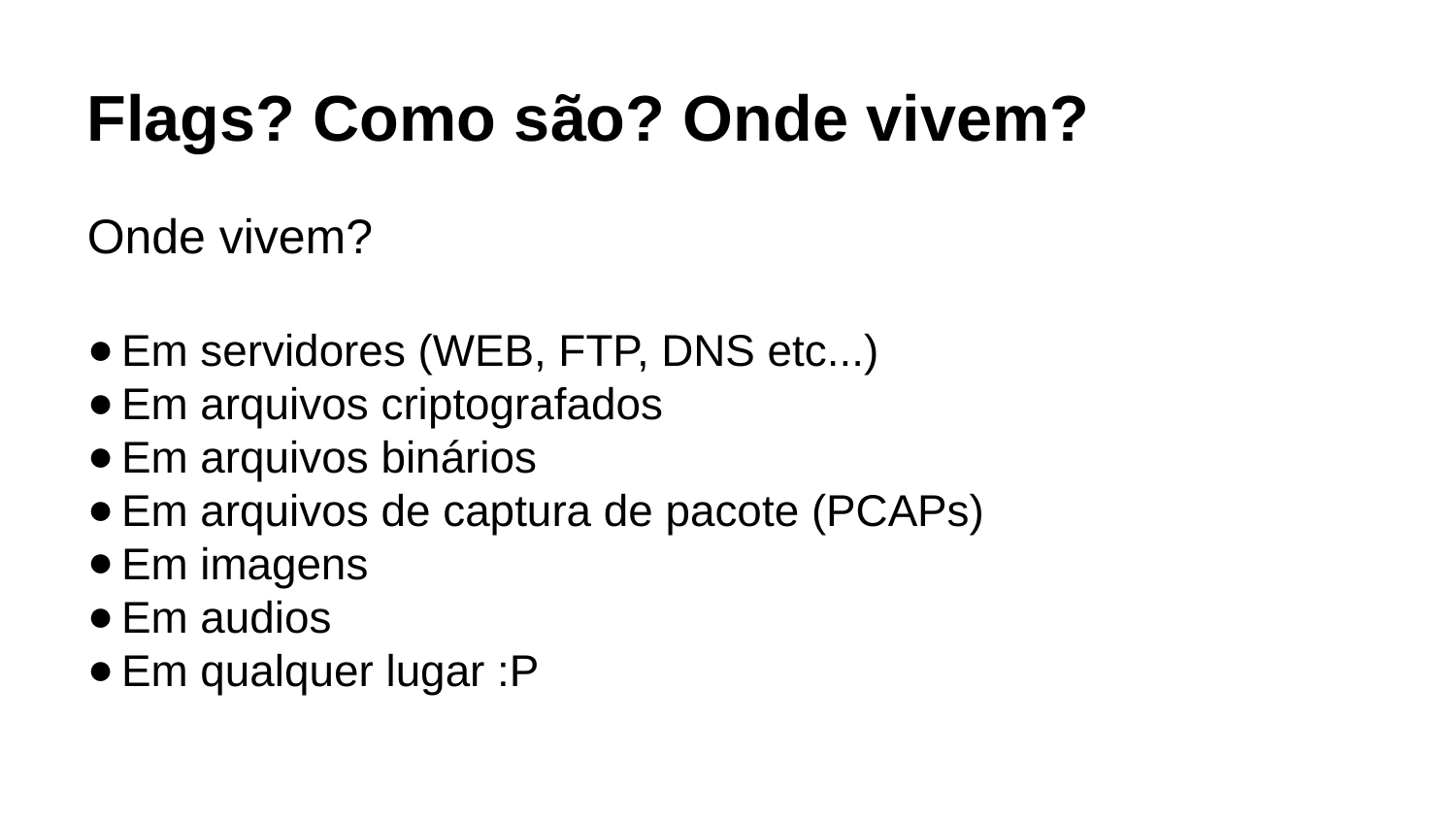

Flags? Como são? Onde vivem?
Onde vivem?

Em servidores (WEB, FTP, DNS etc...)
Em arquivos criptografados
Em arquivos binários
Em arquivos de captura de pacote (PCAPs)
Em imagens
Em audios
Em qualquer lugar :P